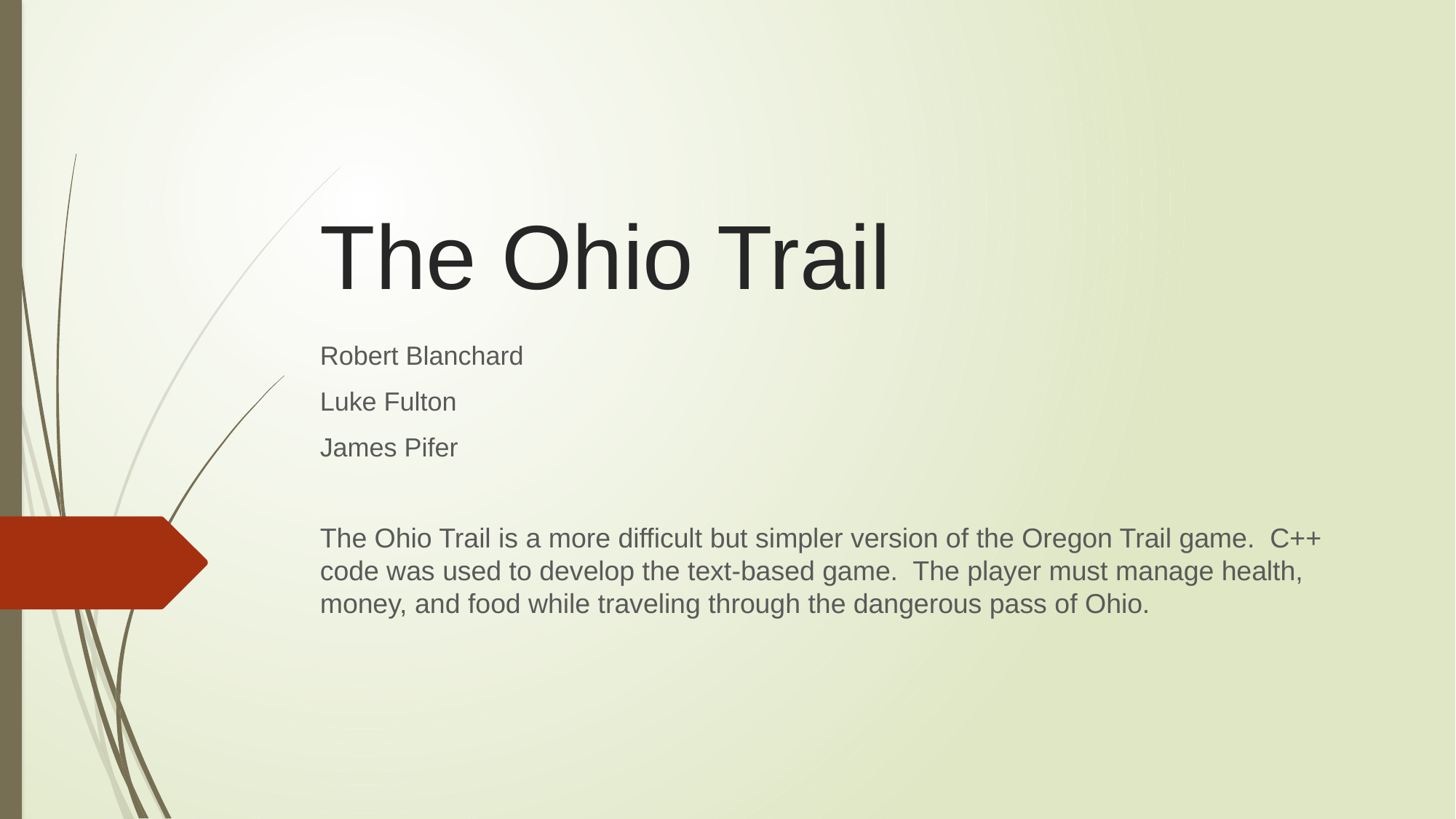

# The Ohio Trail
Robert Blanchard
Luke Fulton
James Pifer
The Ohio Trail is a more difficult but simpler version of the Oregon Trail game.  C++ code was used to develop the text-based game.  The player must manage health, money, and food while traveling through the dangerous pass of Ohio.